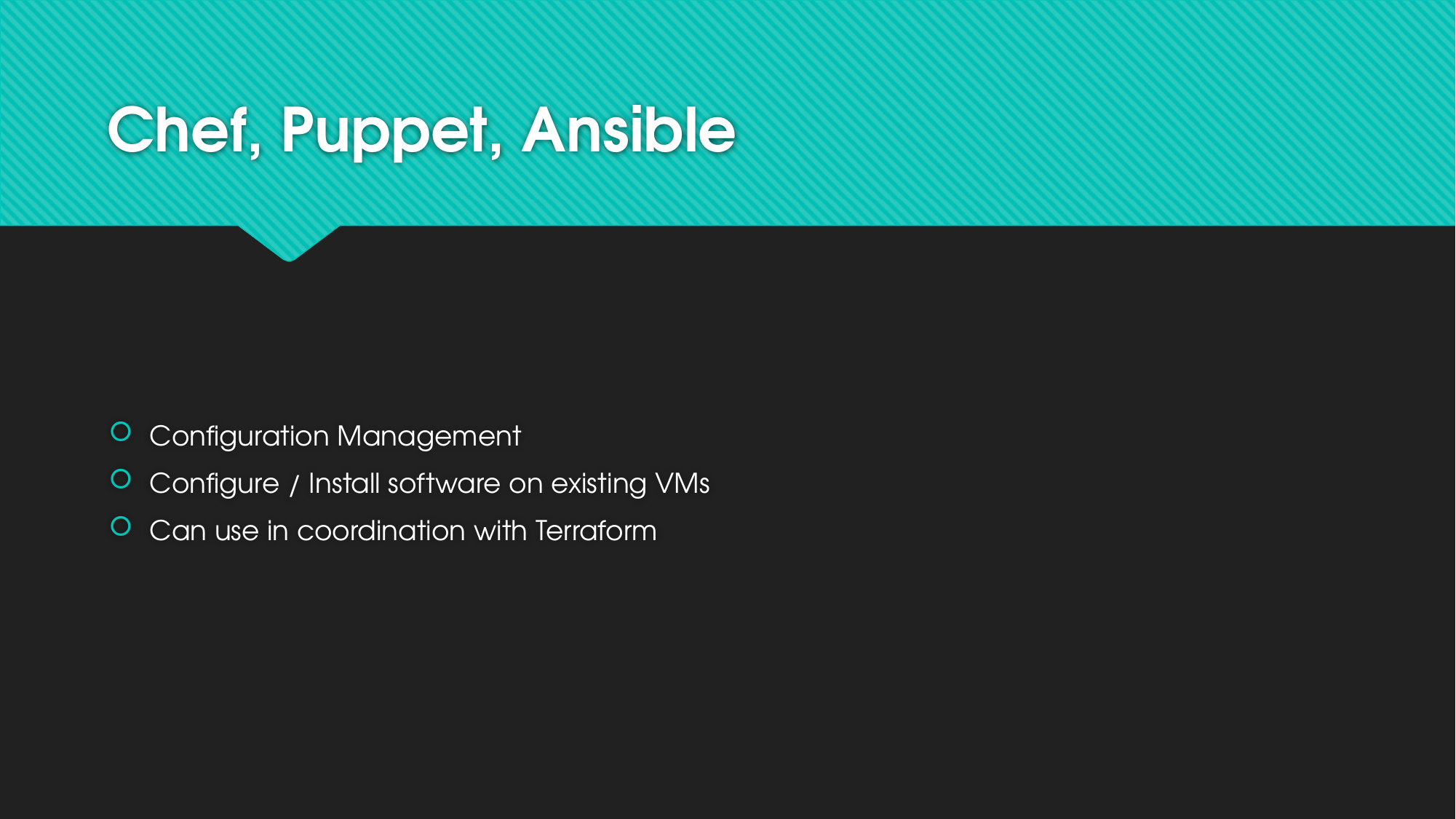

# Chef, Puppet, Ansible
Configuration Management
Configure / Install software on existing VMs
Can use in coordination with Terraform